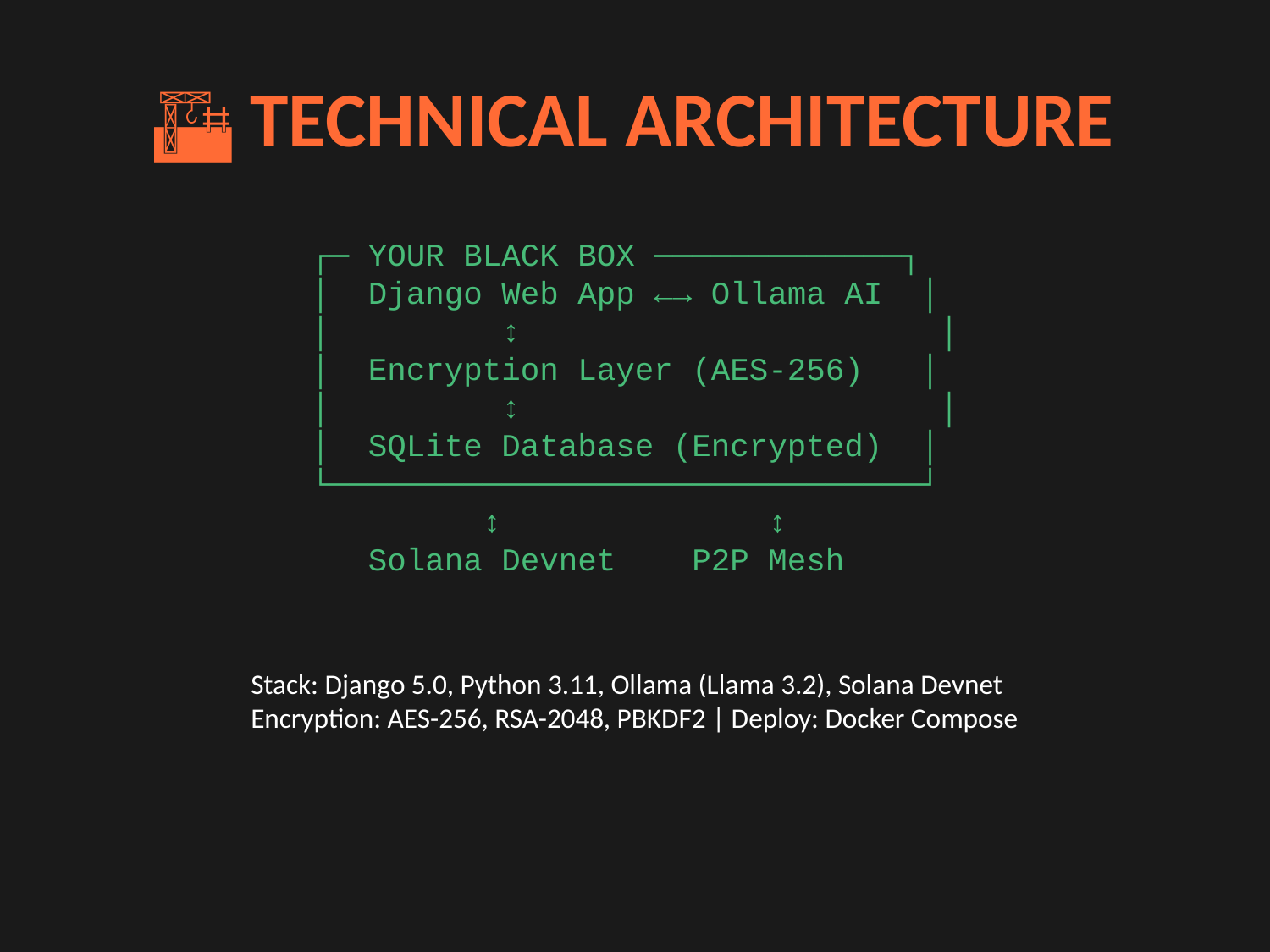

🏗️ TECHNICAL ARCHITECTURE
┌─ YOUR BLACK BOX ─────────────┐
│  Django Web App ←→ Ollama AI  │
│         ↕                      │
│  Encryption Layer (AES-256)   │
│         ↕                      │
│  SQLite Database (Encrypted)  │
└───────────────────────────────┘
         ↕              ↕
   Solana Devnet    P2P Mesh
Stack: Django 5.0, Python 3.11, Ollama (Llama 3.2), Solana Devnet
Encryption: AES-256, RSA-2048, PBKDF2 | Deploy: Docker Compose